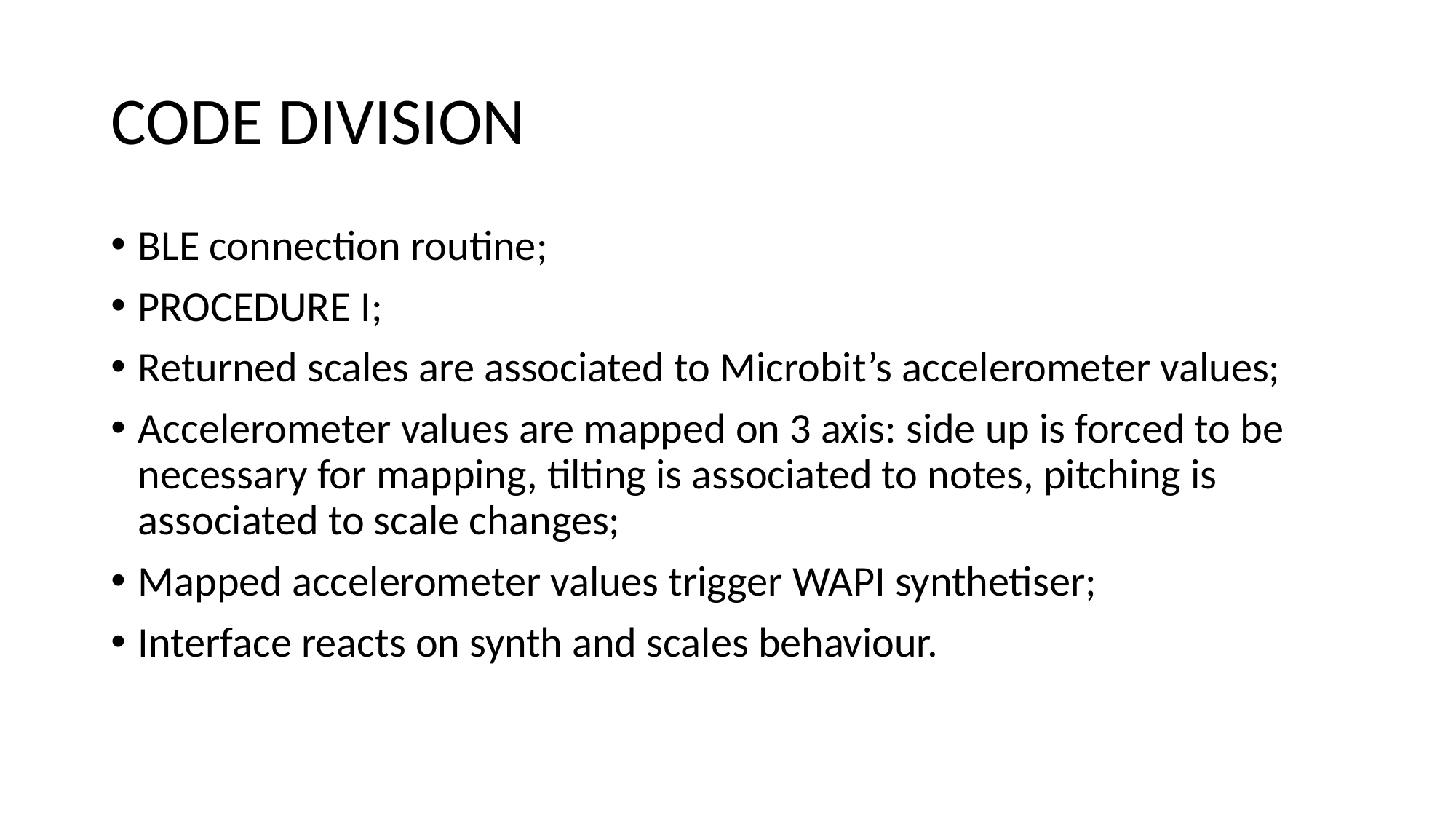

# CODE DIVISION
BLE connection routine;
PROCEDURE I;
Returned scales are associated to Microbit’s accelerometer values;
Accelerometer values are mapped on 3 axis: side up is forced to be necessary for mapping, tilting is associated to notes, pitching is associated to scale changes;
Mapped accelerometer values trigger WAPI synthetiser;
Interface reacts on synth and scales behaviour.